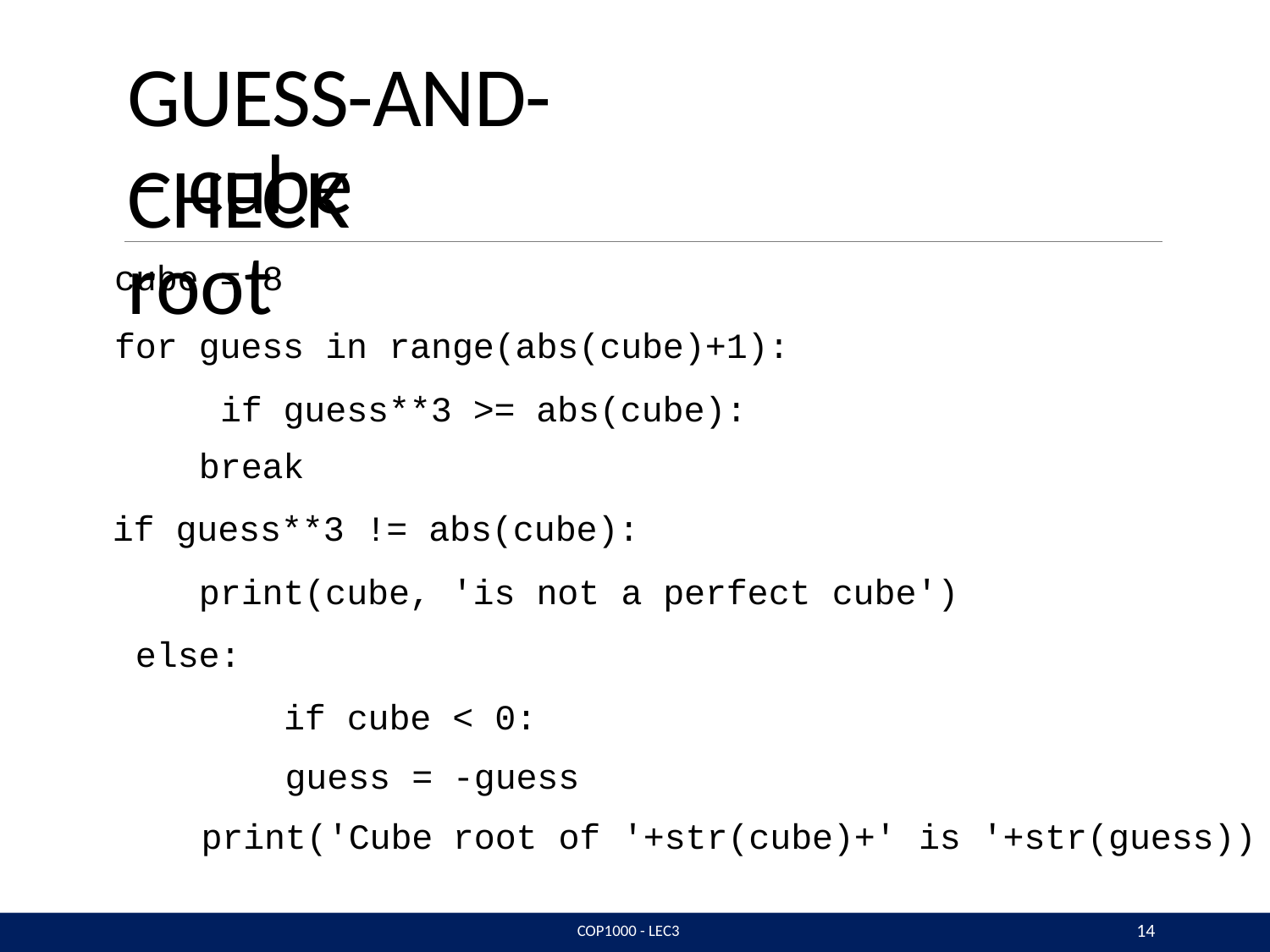

# GUESS-AND-CHECK
– cube	root
cube = 8
for guess in range(abs(cube)+1):  if guess**3 >= abs(cube):
break
if guess**3 != abs(cube):
print(cube, 'is not a perfect cube')  else:
if cube < 0:
| guess = | -guess |  |  |
| --- | --- | --- | --- |
| print('Cube | root of | '+str(cube)+' | is '+str(guess)) |
14
COP1000 - LEC3